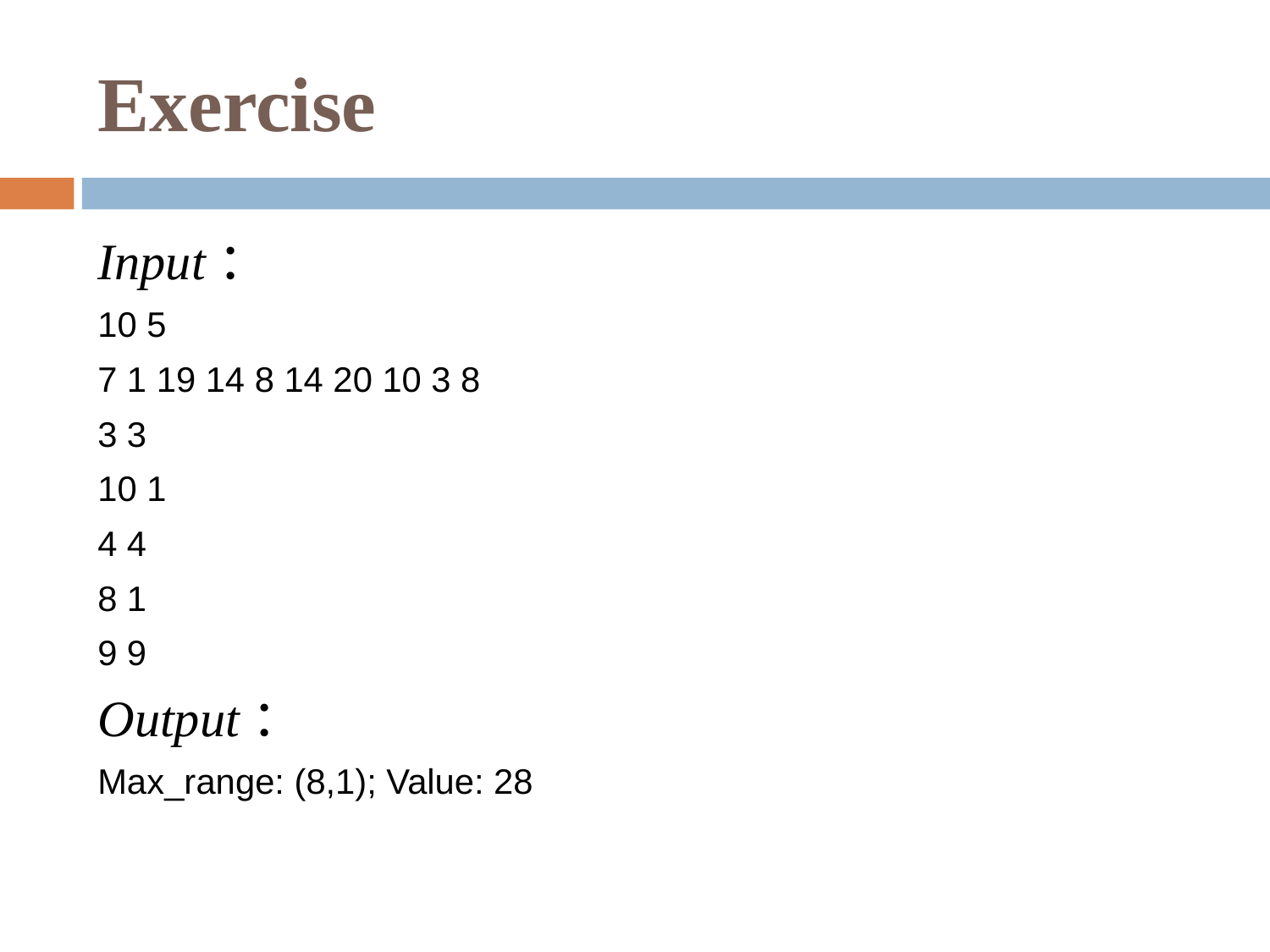

# Exercise
Input：
10 5
7 1 19 14 8 14 20 10 3 8
3 3
10 1
4 4
8 1
9 9
Output：
Max_range: (8,1); Value: 28